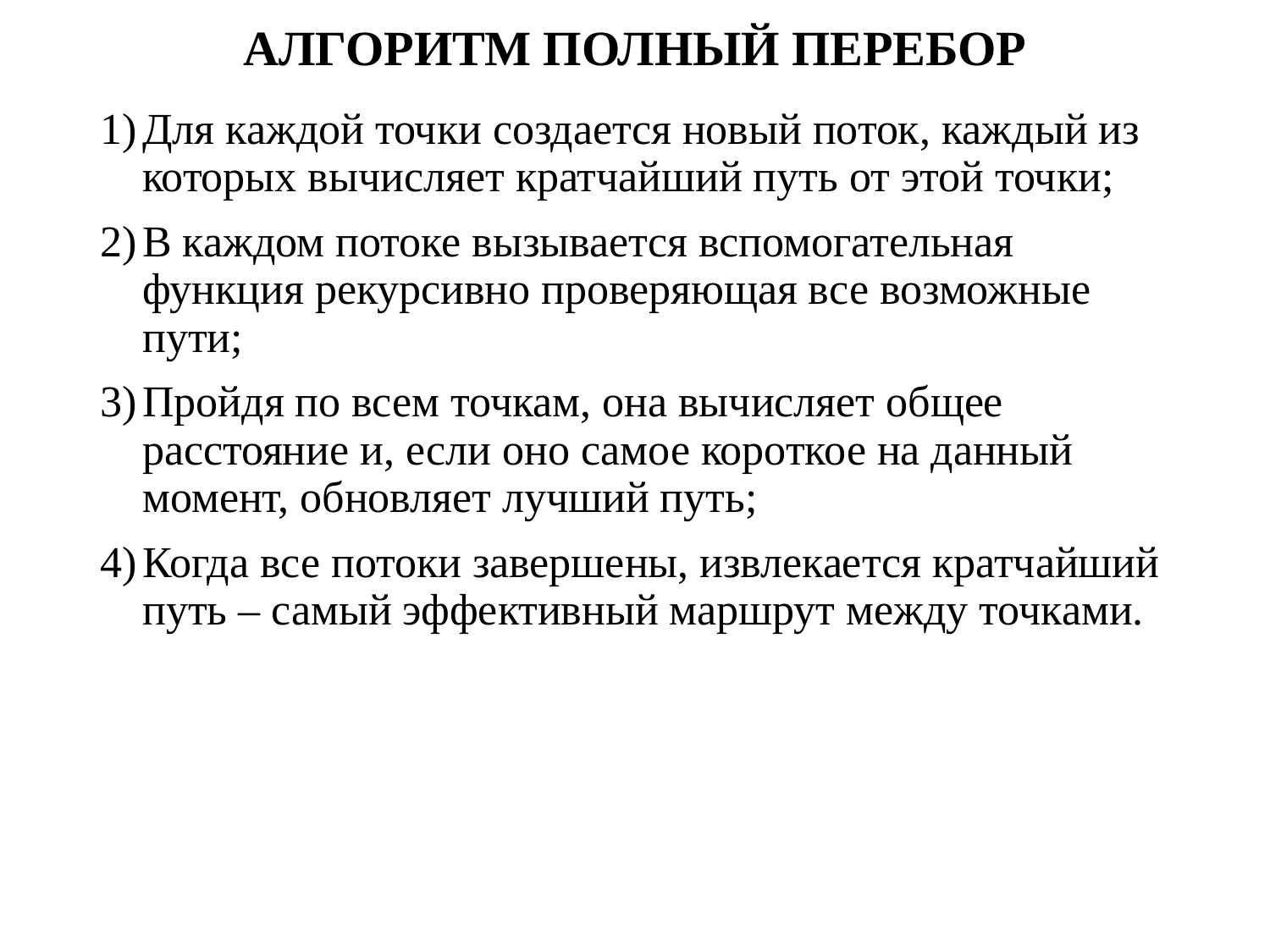

# АЛГОРИТМ ПОЛНЫЙ ПЕРЕБОР
Для каждой точки создается новый поток, каждый из которых вычисляет кратчайший путь от этой точки;
В каждом потоке вызывается вспомогательная функция рекурсивно проверяющая все возможные пути;
Пройдя по всем точкам, она вычисляет общее расстояние и, если оно самое короткое на данный момент, обновляет лучший путь;
Когда все потоки завершены, извлекается кратчайший путь – самый эффективный маршрут между точками.